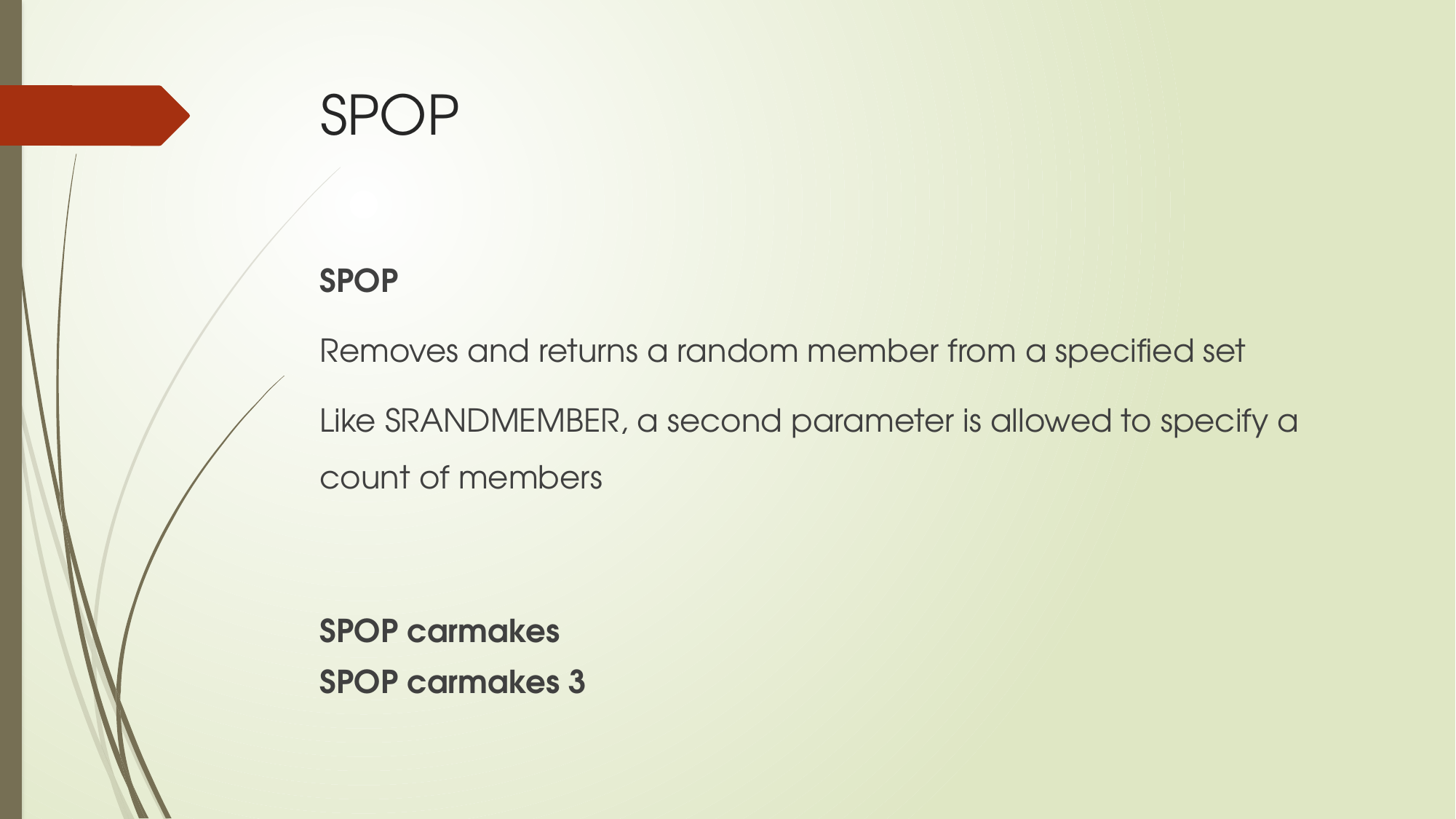

# SPOP
SPOP
Removes and returns a random member from a specified set
Like SRANDMEMBER, a second parameter is allowed to specify a count of members

SPOP carmakes
SPOP carmakes 3